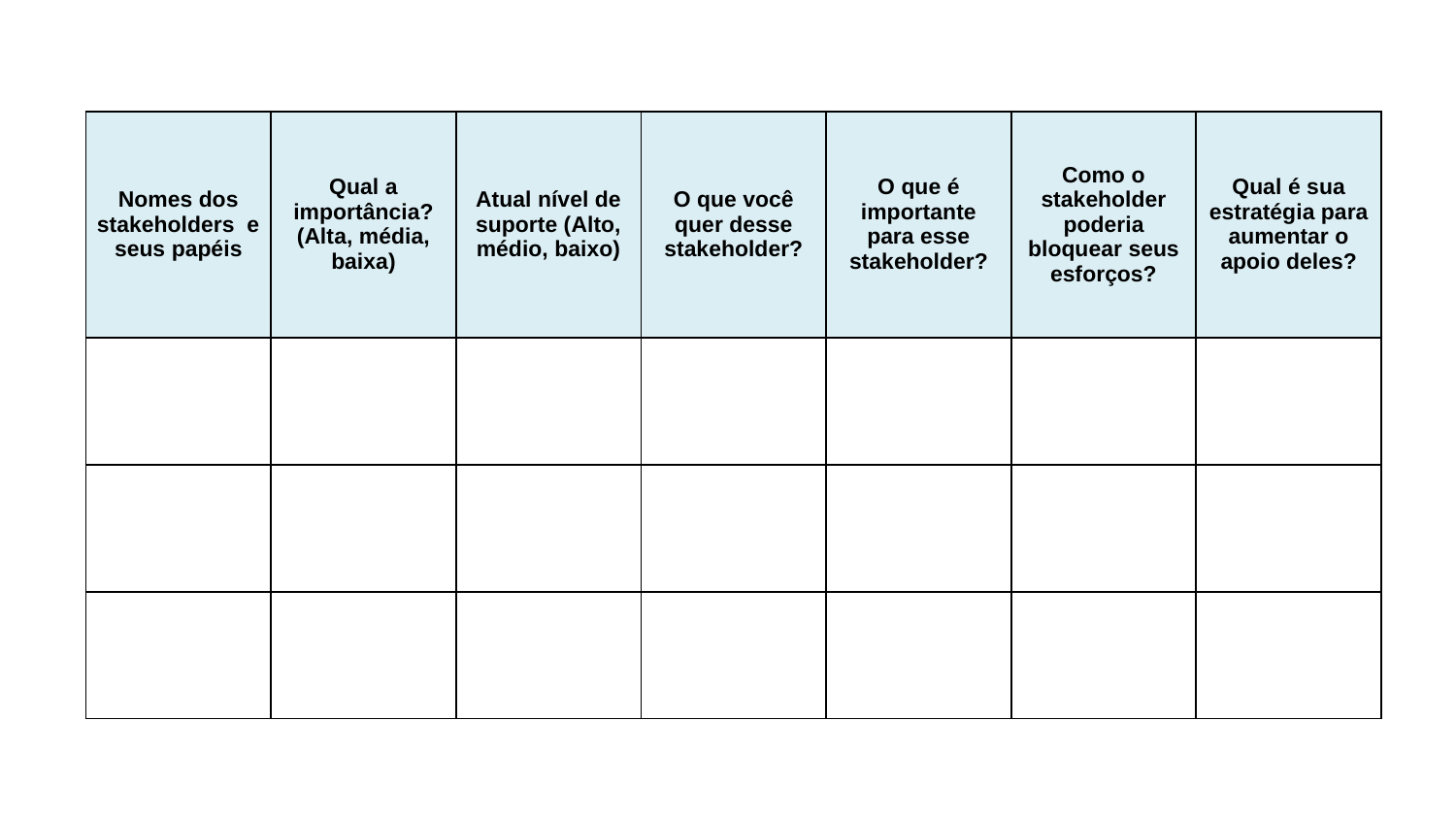

| Nomes dos stakeholders e seus papéis | Qual a importância? (Alta, média, baixa) | Atual nível de suporte (Alto, médio, baixo) | O que você quer desse stakeholder? | O que é importante para esse stakeholder? | Como o stakeholder poderia bloquear seus esforços? | Qual é sua estratégia para aumentar o apoio deles? |
| --- | --- | --- | --- | --- | --- | --- |
|  |  |  |  |  |  |  |
|  |  |  |  |  |  |  |
|  |  |  |  |  |  |  |